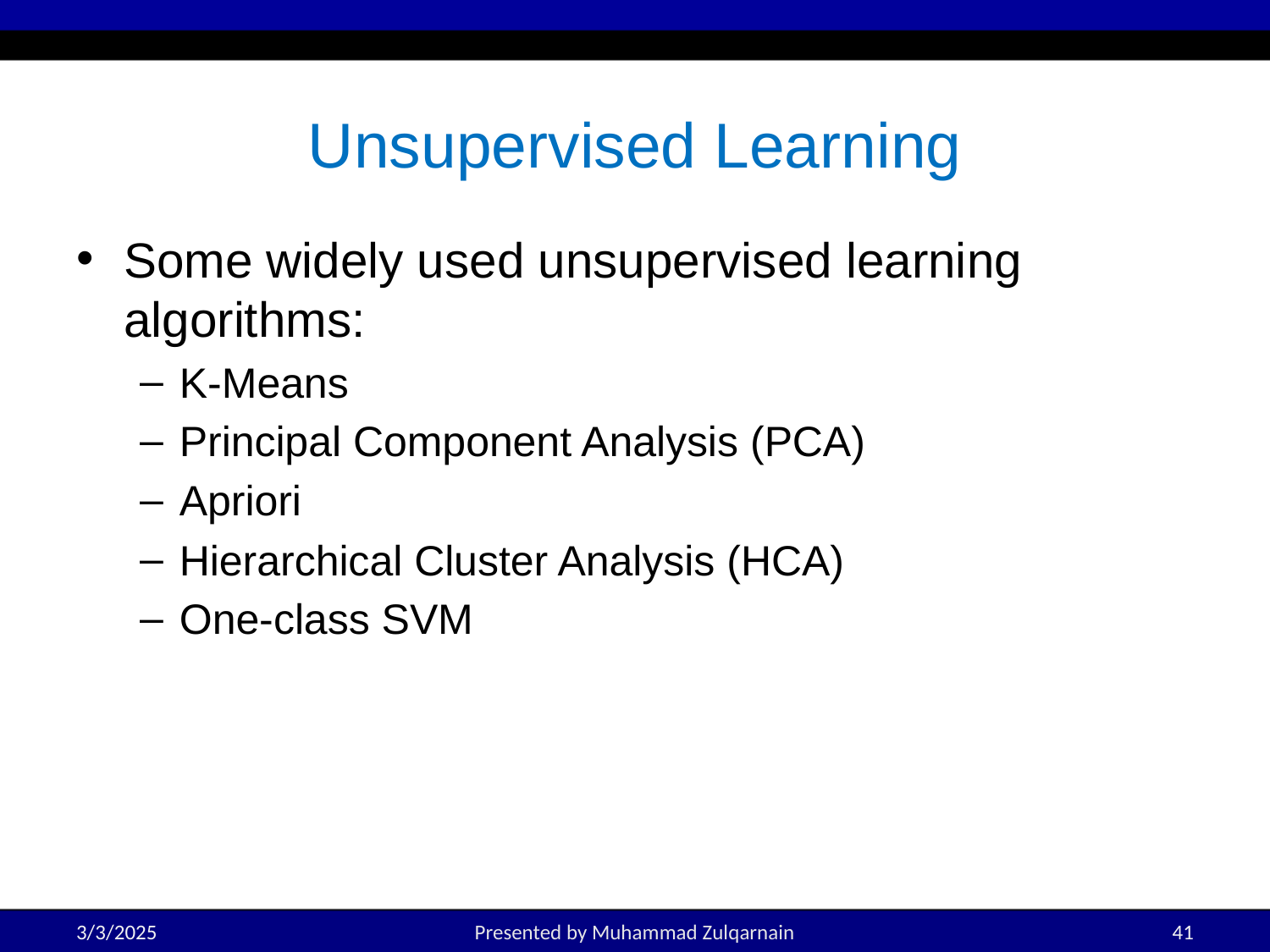

# Unsupervised Learning
Some widely used unsupervised learning algorithms:
K-Means
Principal Component Analysis (PCA)
Apriori
Hierarchical Cluster Analysis (HCA)
One-class SVM

3/3/2025
Presented by Muhammad Zulqarnain
41